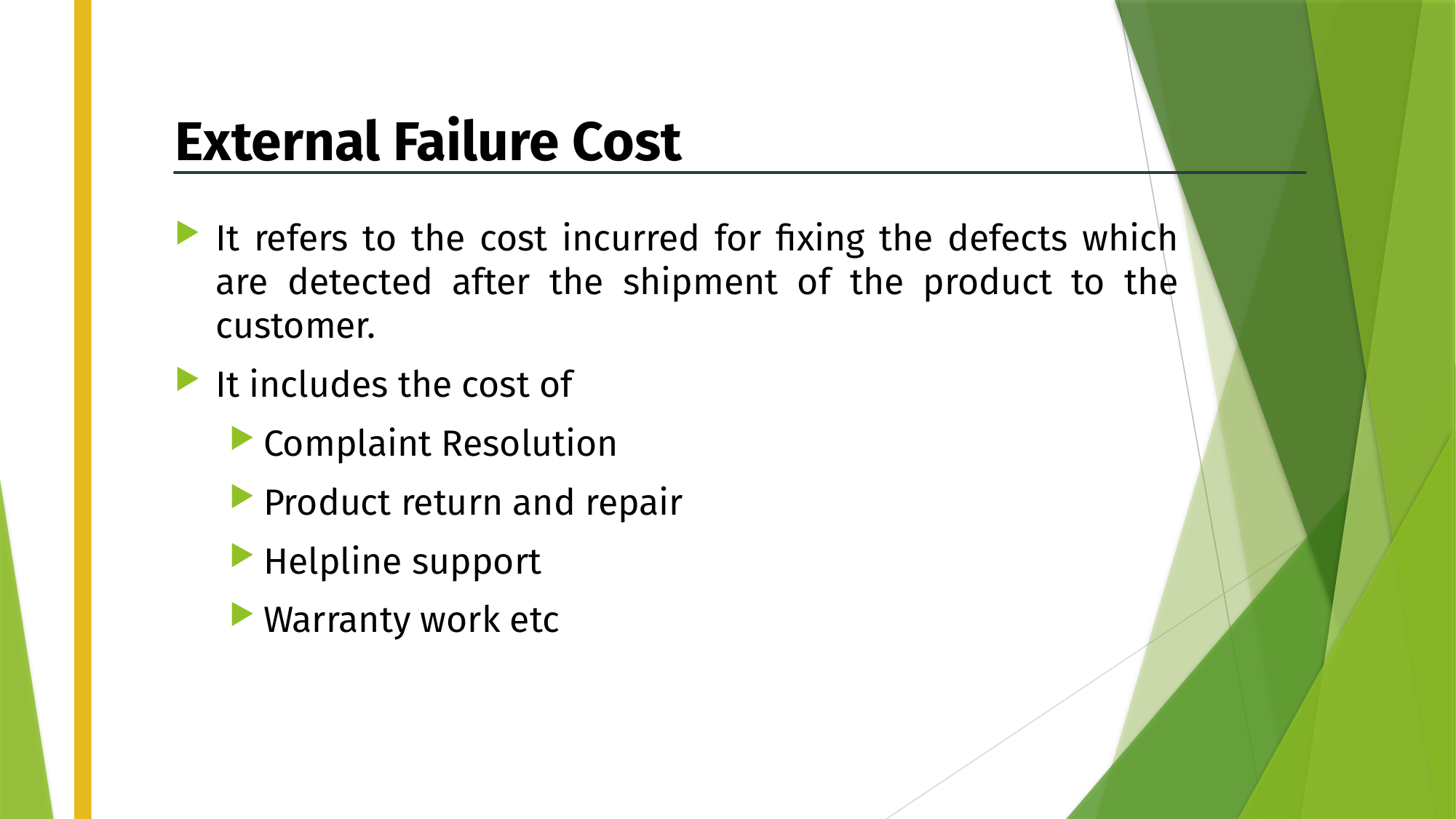

# External Failure Cost
It refers to the cost incurred for fixing the defects which are detected after the shipment of the product to the customer.
It includes the cost of
Complaint Resolution
Product return and repair
Helpline support
Warranty work etc